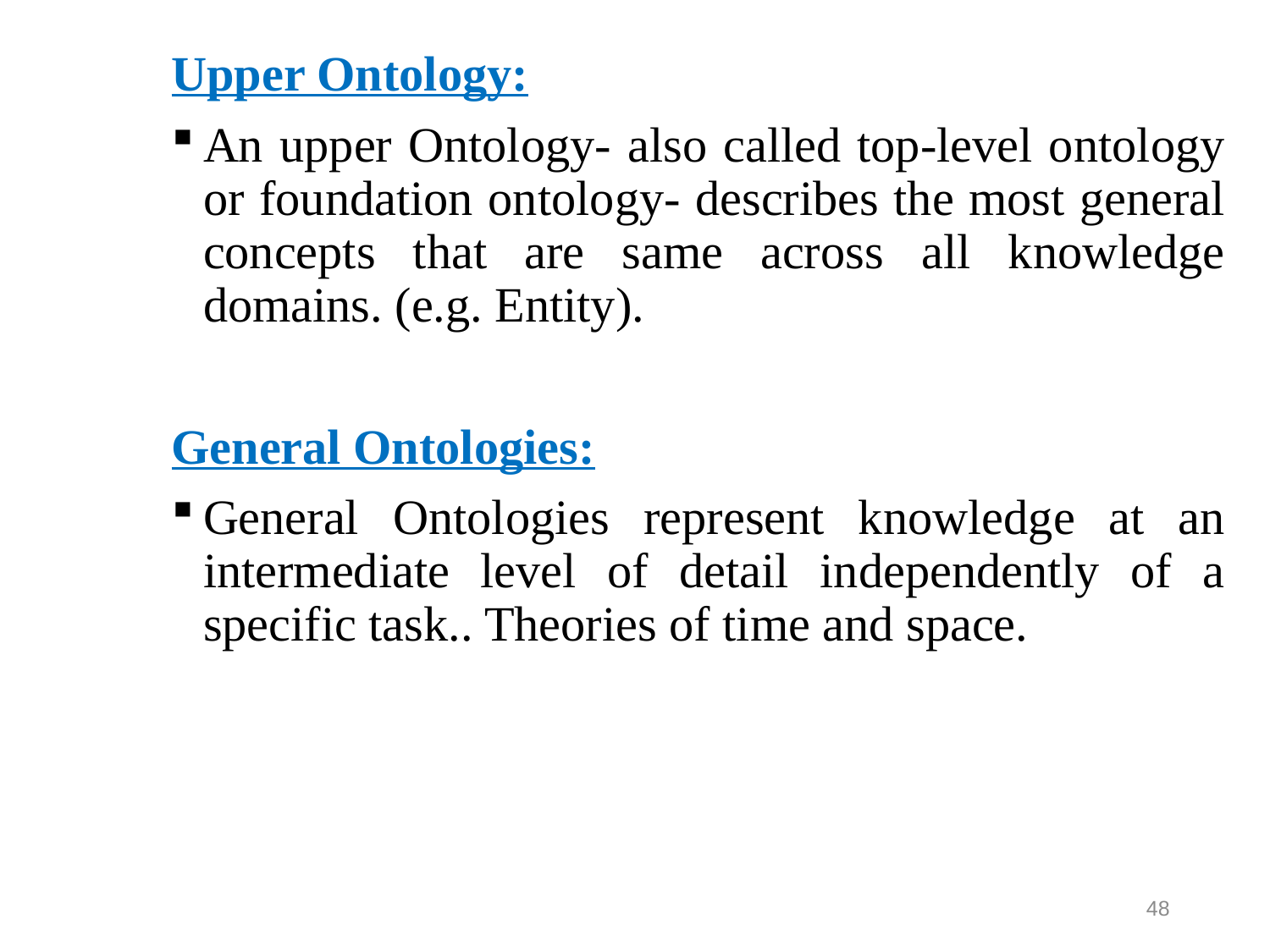

Upper Ontology:
An upper Ontology- also called top-level ontology or foundation ontology- describes the most general concepts that are same across all knowledge domains. (e.g. Entity).

General Ontologies:
General Ontologies represent knowledge at an intermediate level of detail independently of a specific task.. Theories of time and space.
48